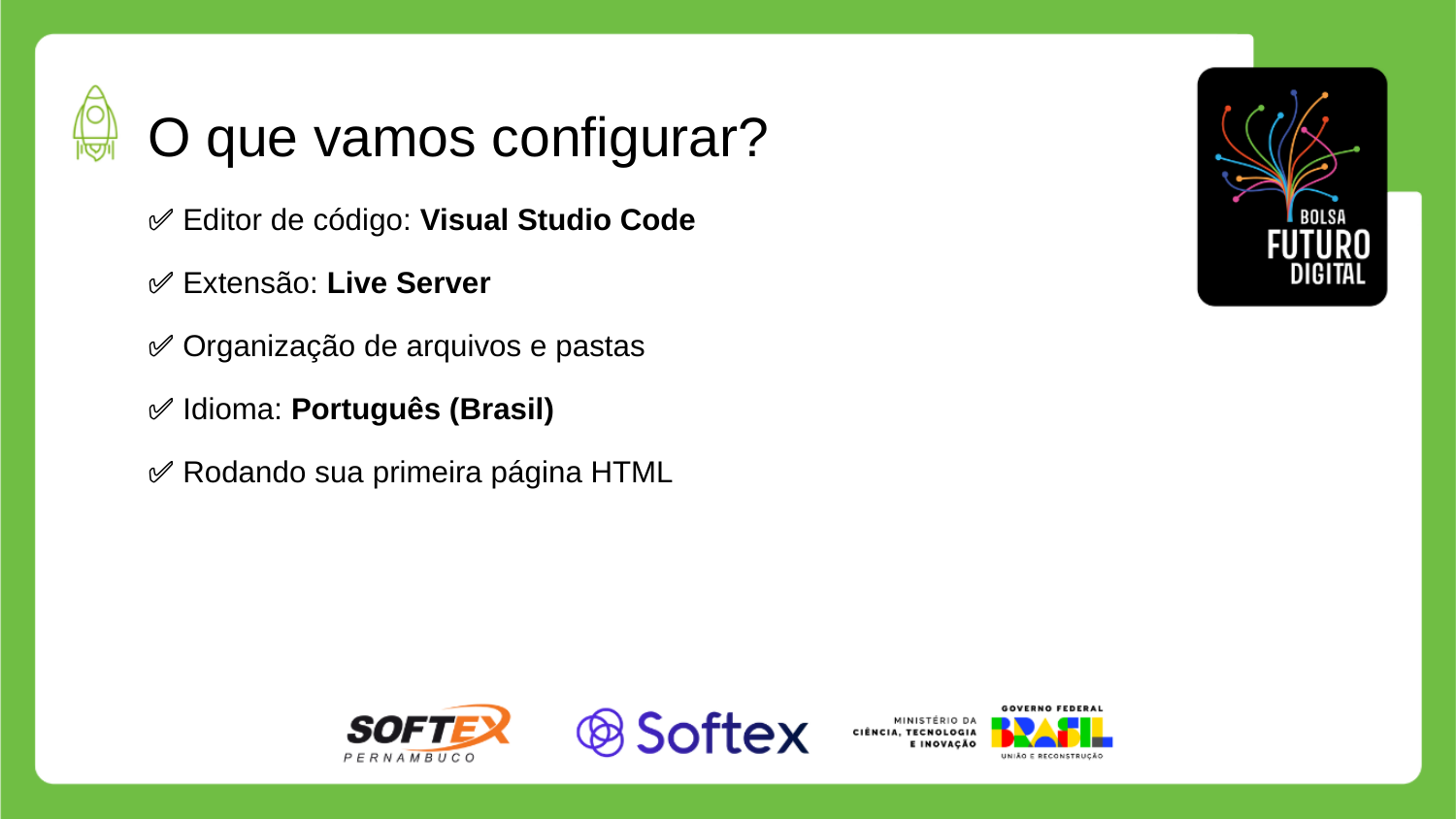

# O que vamos configurar?
✅ Editor de código: Visual Studio Code
✅ Extensão: Live Server
✅ Organização de arquivos e pastas
✅ Idioma: Português (Brasil)
✅ Rodando sua primeira página HTML